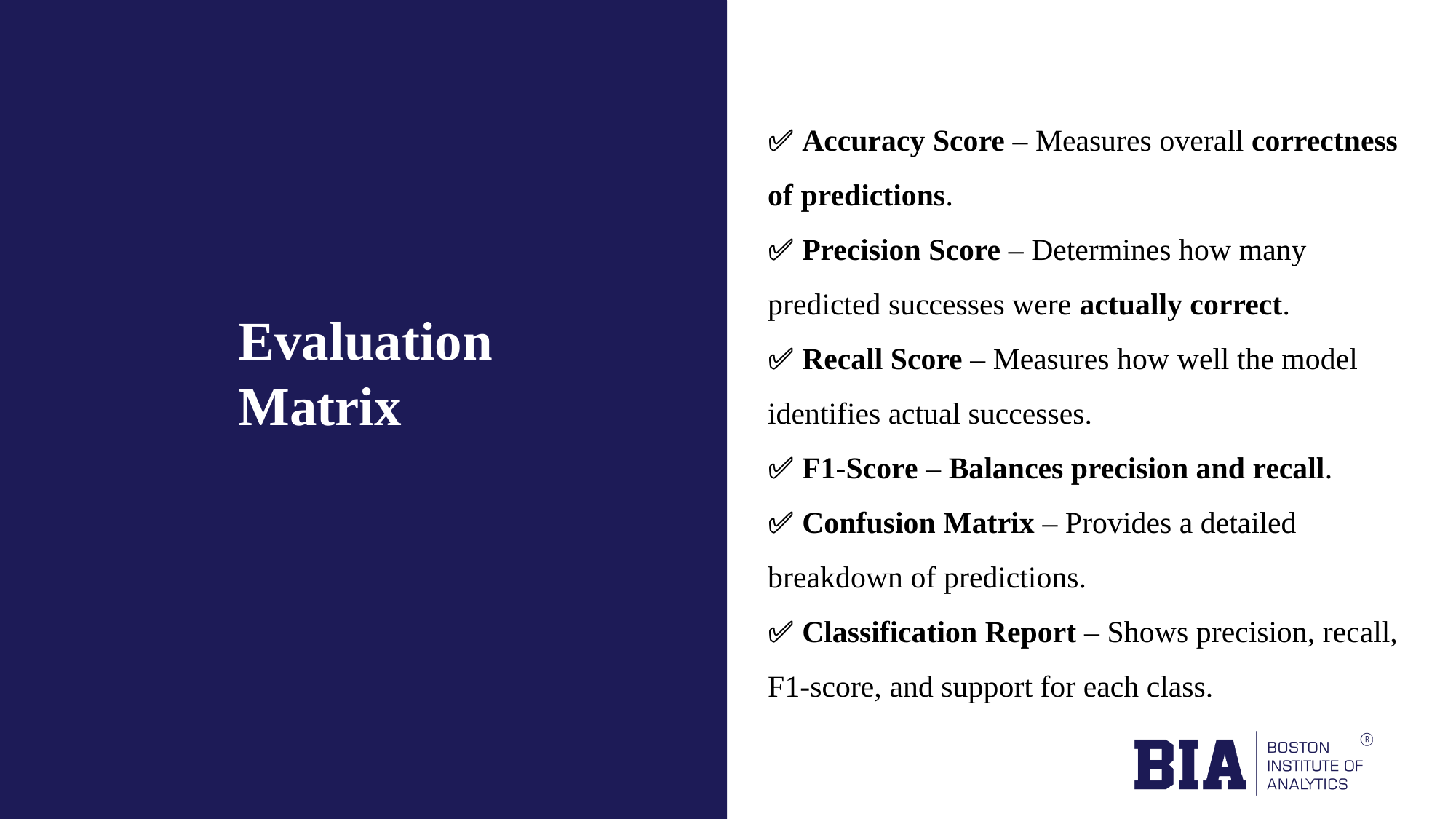

✅ Accuracy Score – Measures overall correctness of predictions.
✅ Precision Score – Determines how many predicted successes were actually correct.
✅ Recall Score – Measures how well the model identifies actual successes.
✅ F1-Score – Balances precision and recall.
✅ Confusion Matrix – Provides a detailed breakdown of predictions.
✅ Classification Report – Shows precision, recall, F1-score, and support for each class.
Evaluation Matrix